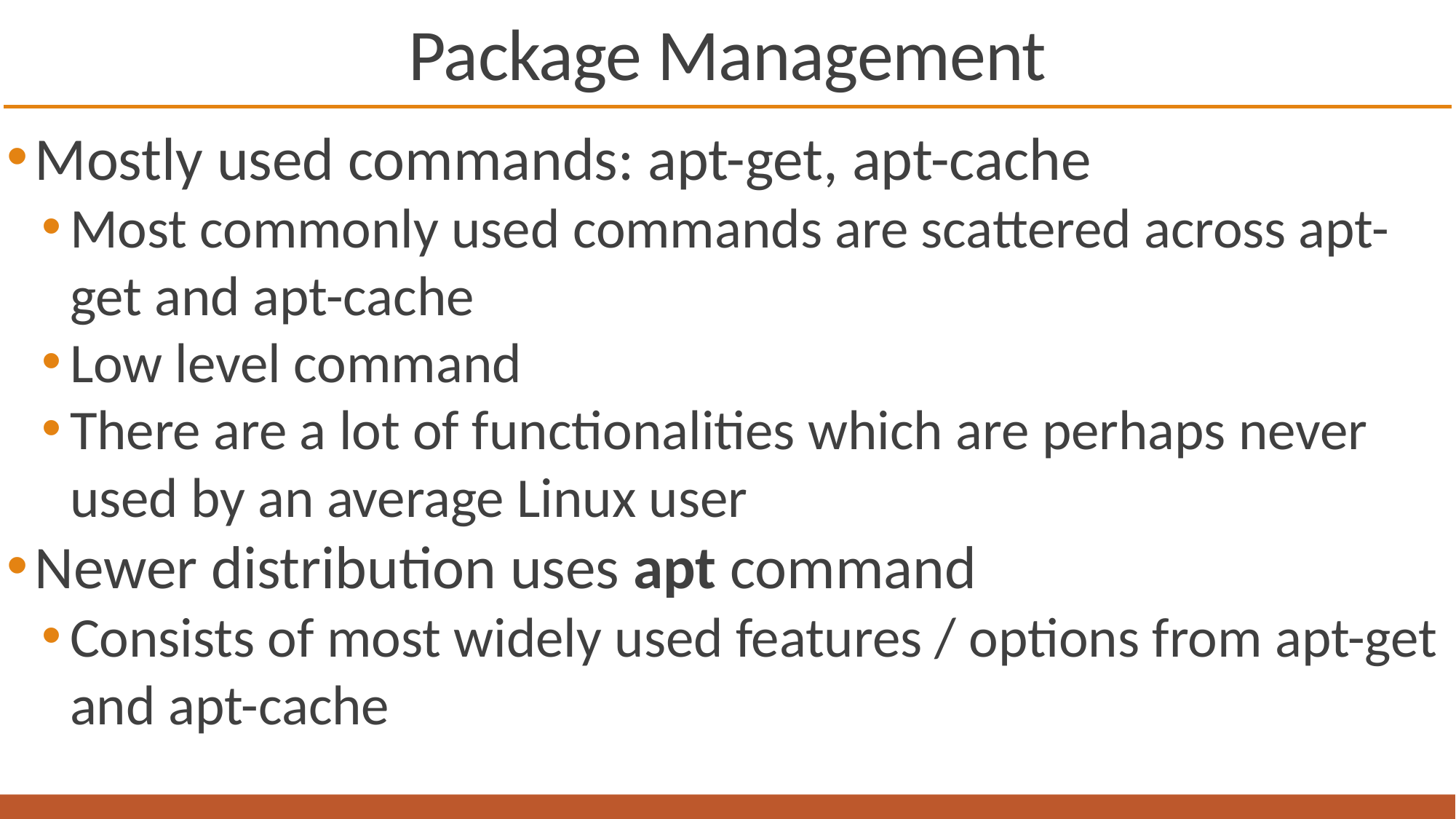

# Package Management
Mostly used commands: apt-get, apt-cache
Most commonly used commands are scattered across apt-get and apt-cache
Low level command
There are a lot of functionalities which are perhaps never used by an average Linux user
Newer distribution uses apt command
Consists of most widely used features / options from apt-get and apt-cache